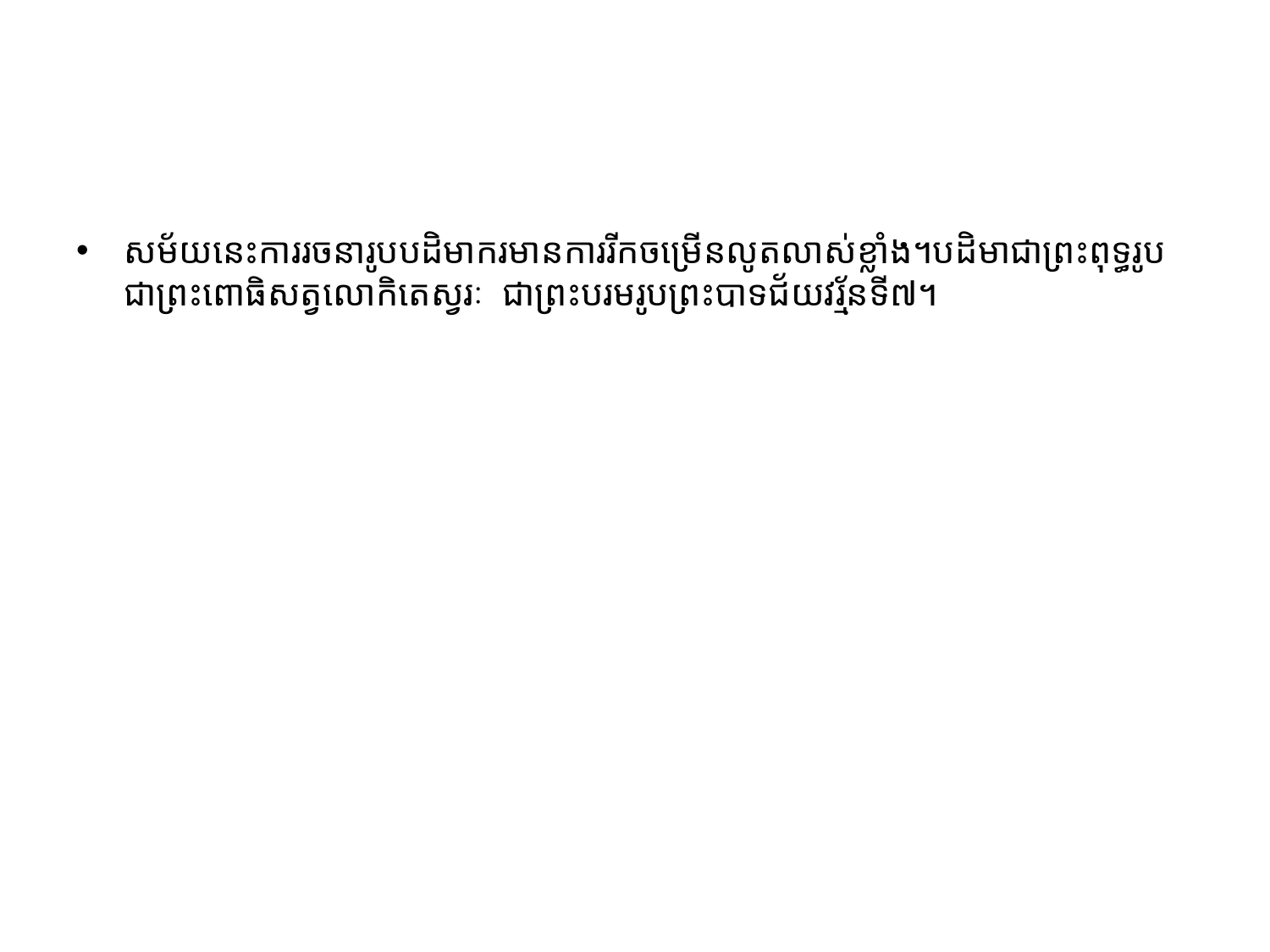

#
សម័យនេះការរចនារូបបដិមាករមានការរីកចម្រើនលូតលាស់ខ្លាំង។បដិមាជាព្រះពុទ្ធរូប  ជាព្រះពោធិសត្វលោកិតេស្វរៈ  ជាព្រះបរមរូបព្រះបាទជ័យវរ្ម័នទី៧។